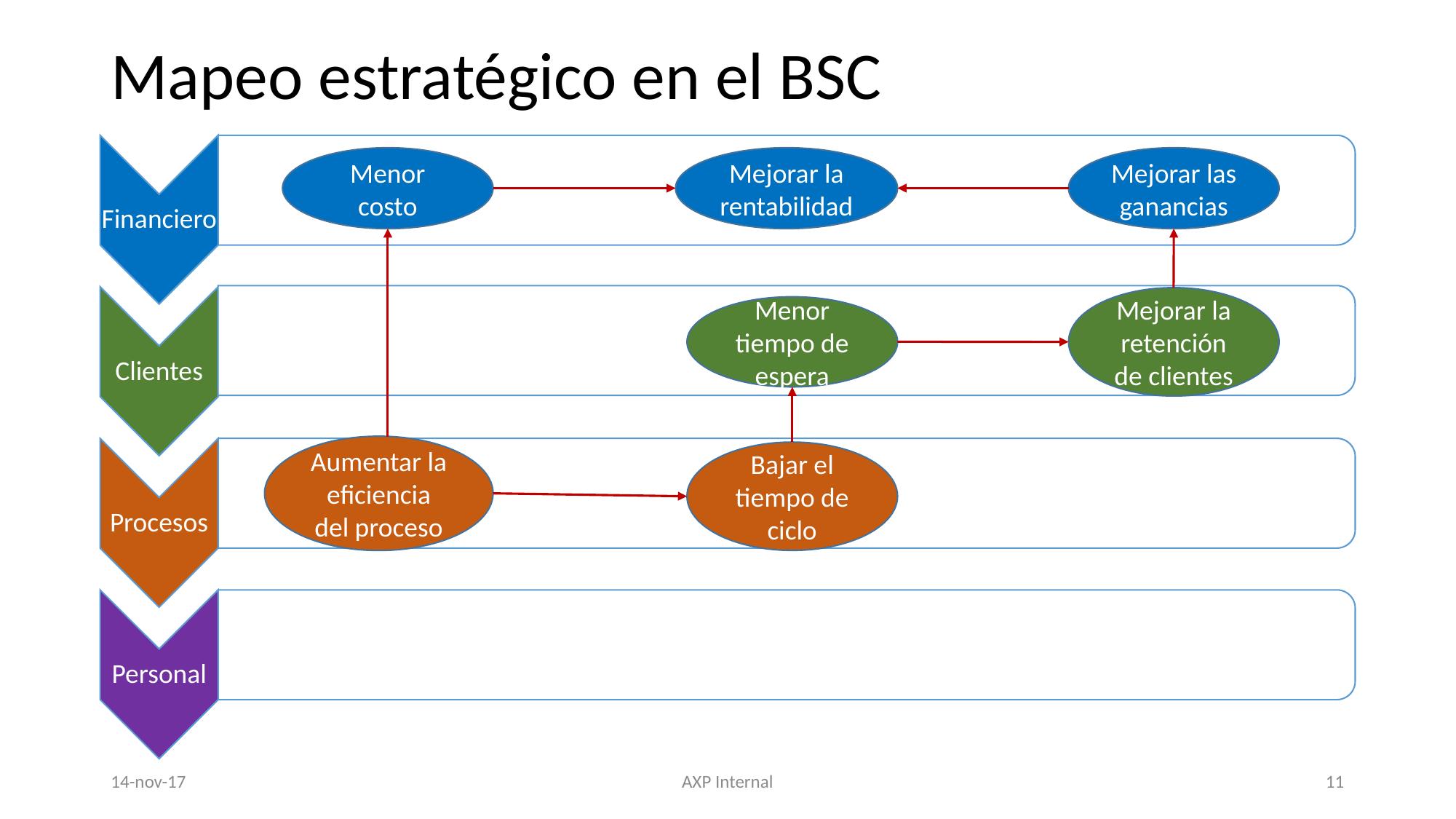

# Mapeo estratégico en el BSC
Financiero
Clientes
Procesos
Personal
Menor costo
Mejorar la rentabilidad
Mejorar las ganancias
Mejorar la retención de clientes
Menor tiempo de espera
Aumentar la eficiencia del proceso
Bajar el tiempo de ciclo
14-nov-17
AXP Internal
11